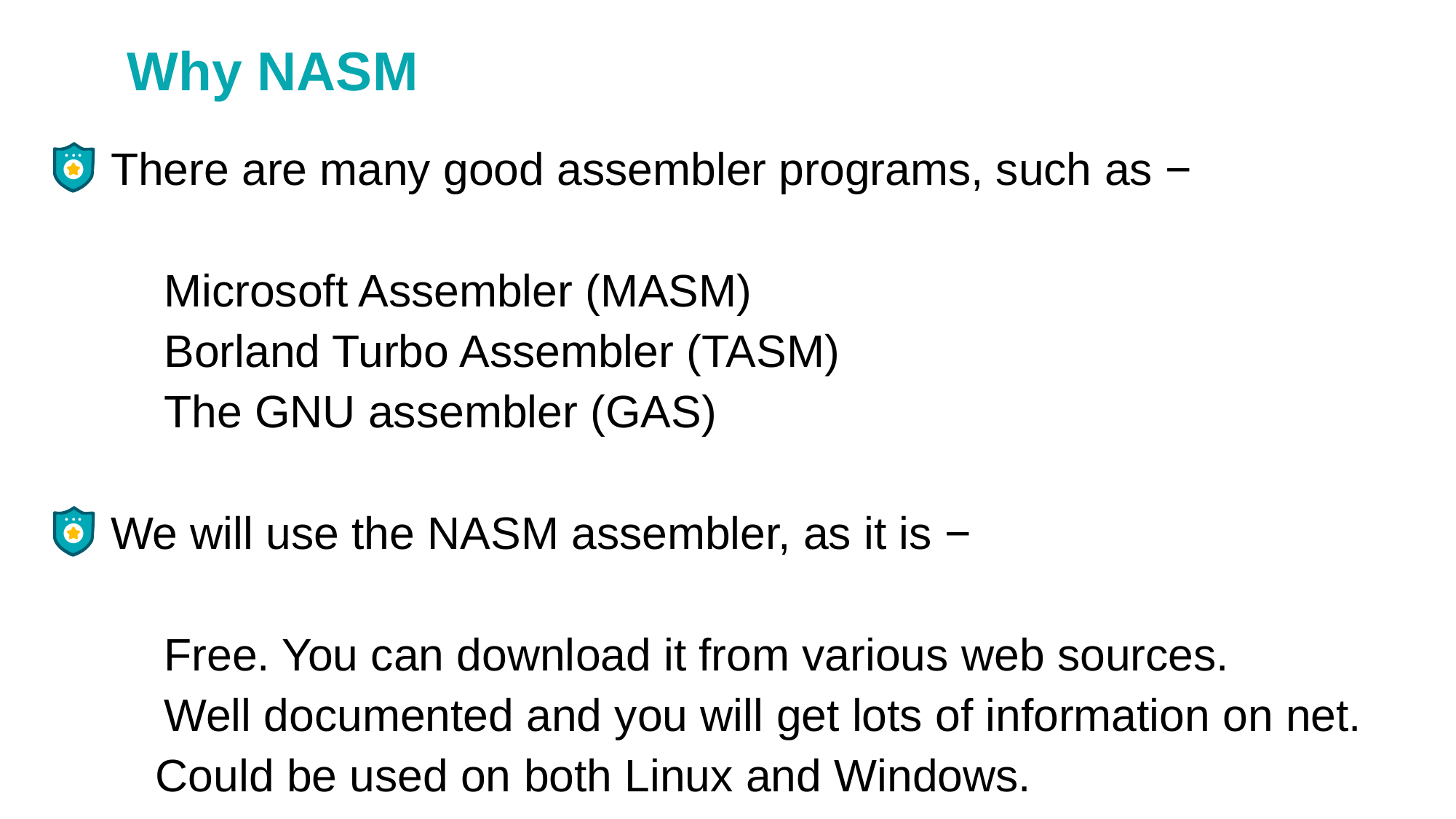

Why NASM
There are many good assembler programs, such as −

	 Microsoft Assembler (MASM)
	 Borland Turbo Assembler (TASM)
 	 The GNU assembler (GAS)

We will use the NASM assembler, as it is −

	 Free. You can download it from various web sources.
	 Well documented and you will get lots of information on net.
         Could be used on both Linux and Windows.